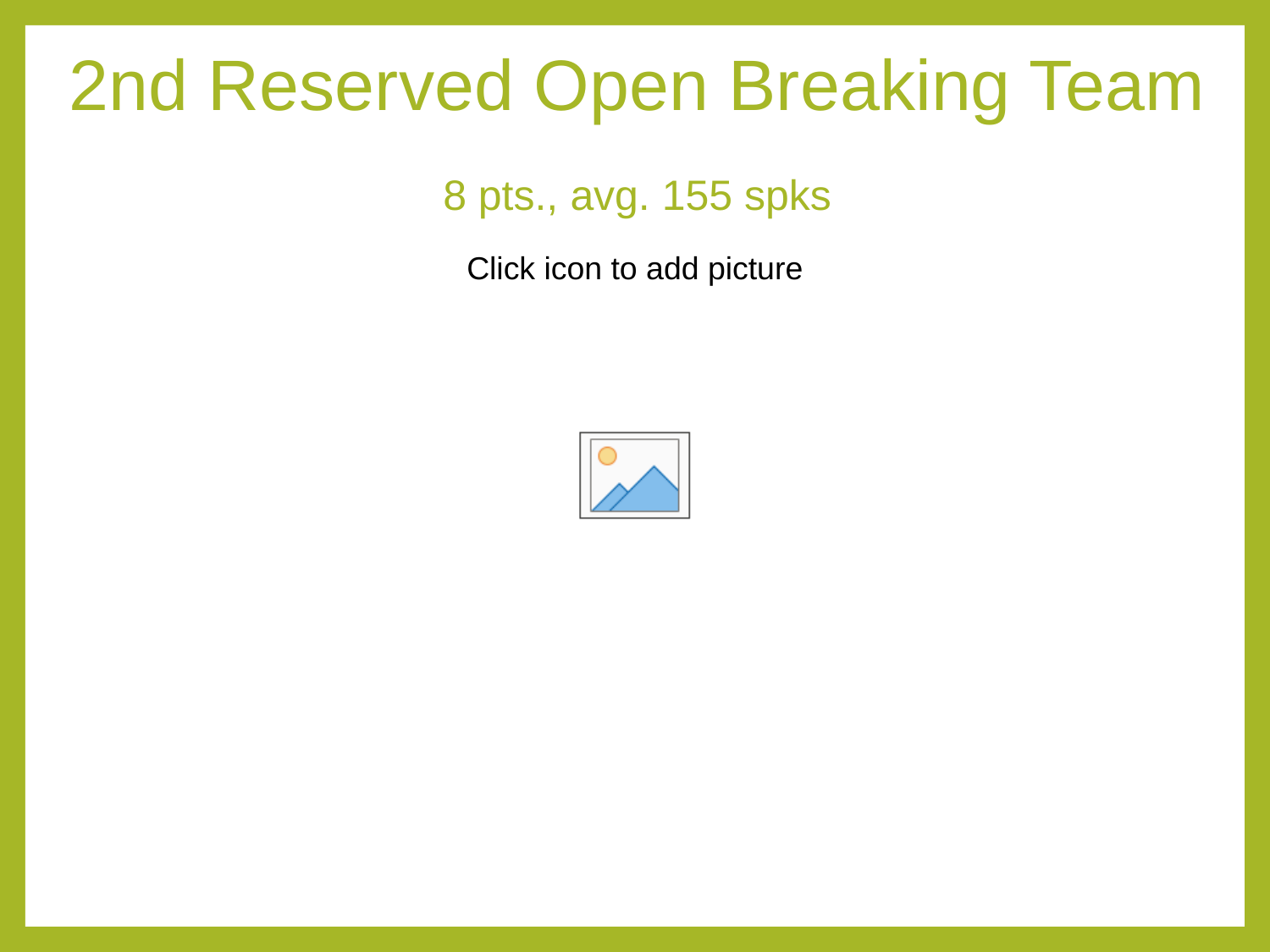

2nd Reserved Open Breaking Team
8 pts., avg. 155 spks